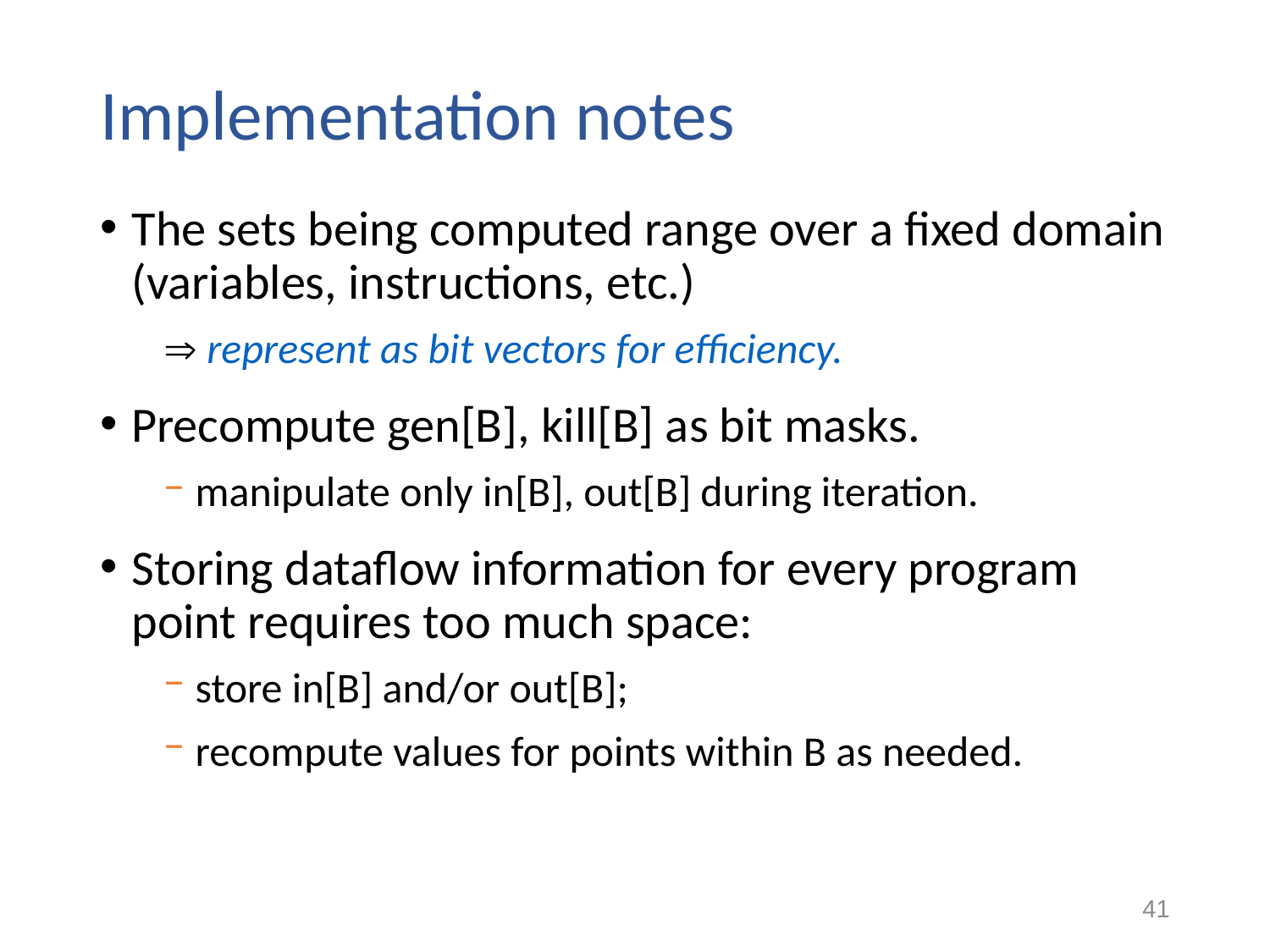

# Implementation notes
The sets being computed range over a fixed domain (variables, instructions, etc.)
⇒ represent as bit vectors for efficiency.
Precompute gen[B], kill[B] as bit masks.
manipulate only in[B], out[B] during iteration.
Storing dataflow information for every program point requires too much space:
store in[B] and/or out[B];
recompute values for points within B as needed.

41